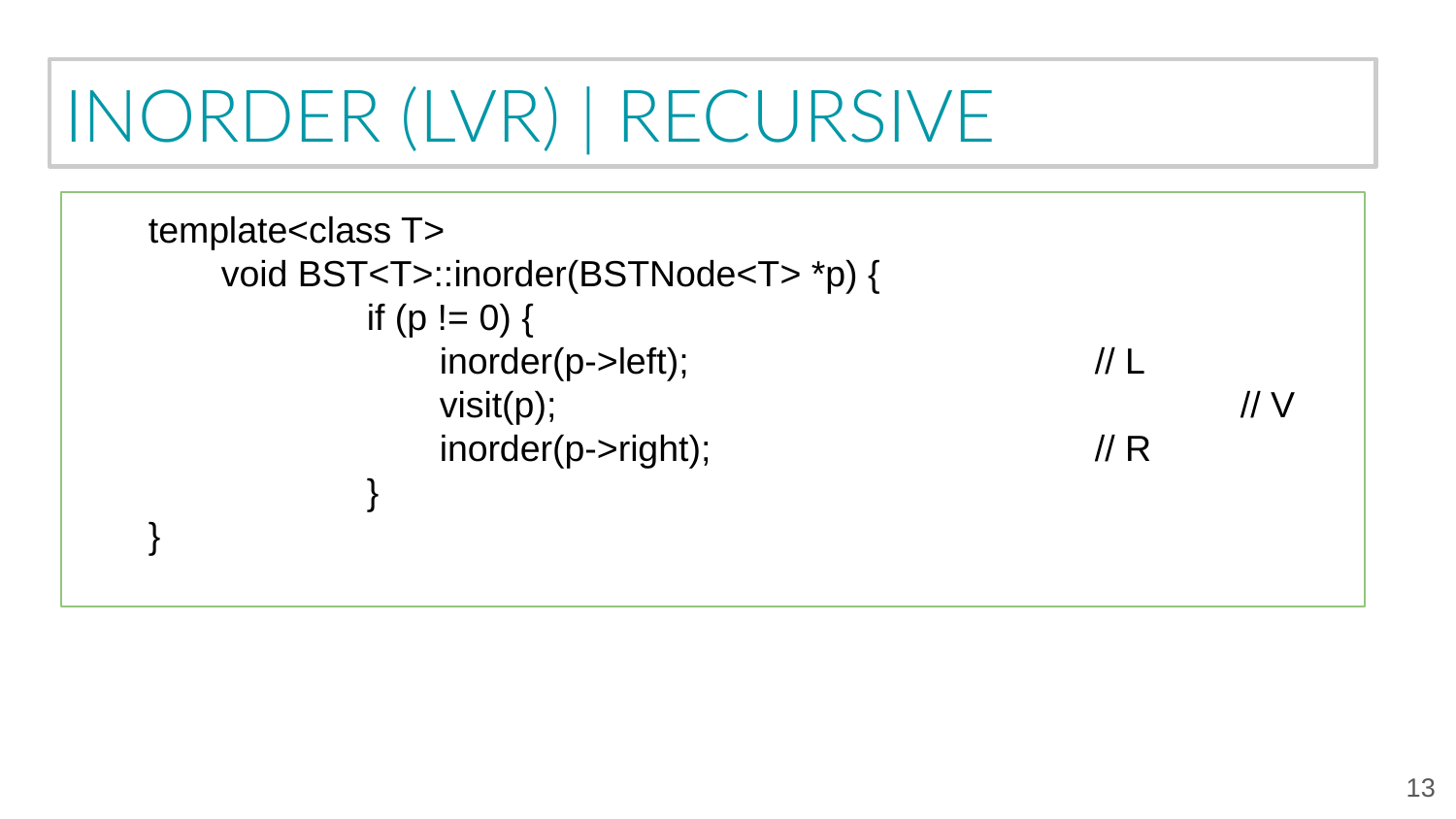

# INORDER (LVR) | RECURSIVE
template<class T>
void BST<T>::inorder(BSTNode<T> *p) {
if (p != 0) {
inorder(p->left); 			// L
visit(p);					// V
inorder(p->right); 			// R
}
}

13